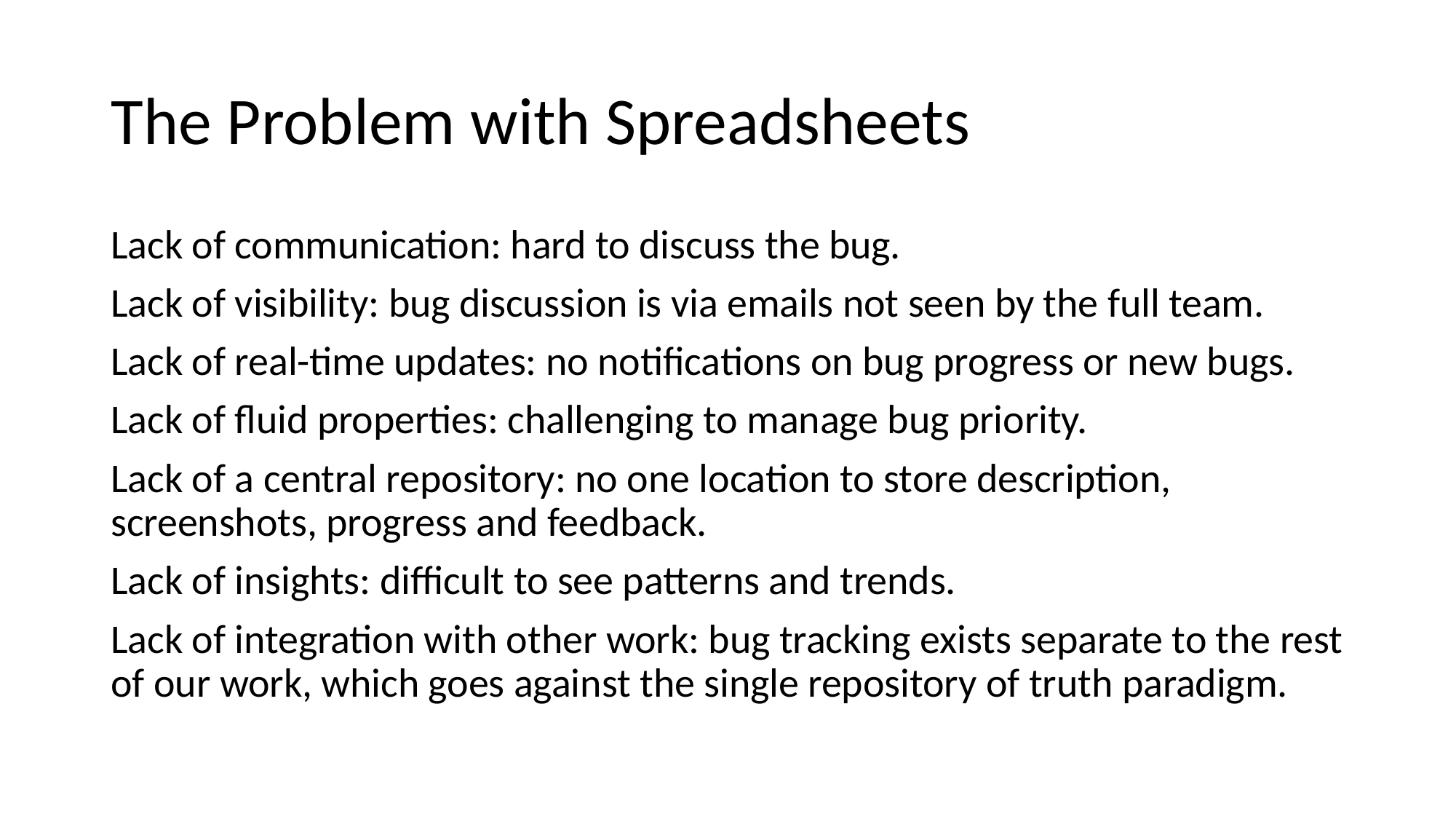

# The Problem with Spreadsheets
Lack of communication: hard to discuss the bug.
Lack of visibility: bug discussion is via emails not seen by the full team.
Lack of real-time updates: no notifications on bug progress or new bugs.
Lack of fluid properties: challenging to manage bug priority.
Lack of a central repository: no one location to store description, screenshots, progress and feedback.
Lack of insights: difficult to see patterns and trends.
Lack of integration with other work: bug tracking exists separate to the rest of our work, which goes against the single repository of truth paradigm.